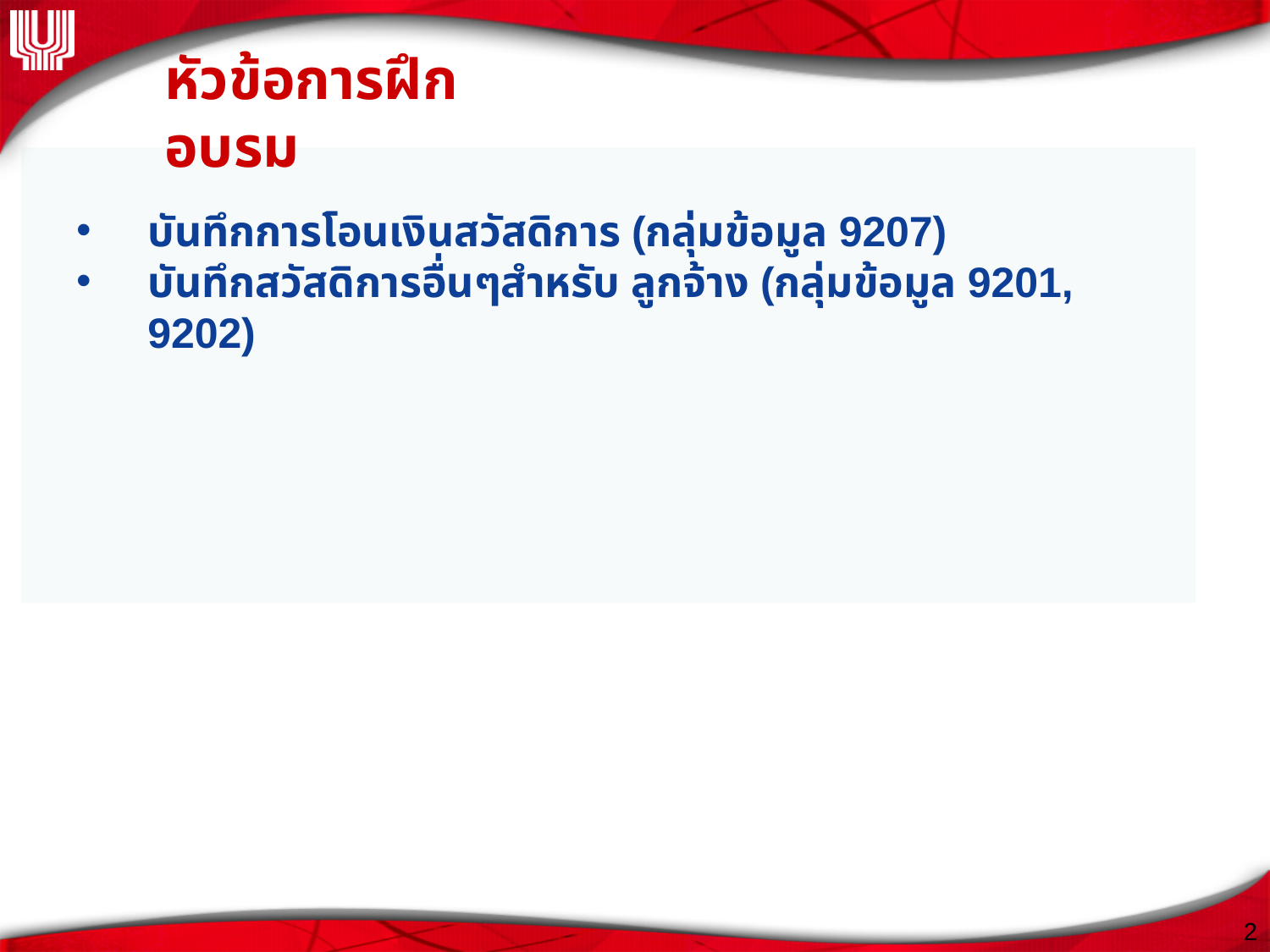

# หัวข้อการฝึกอบรม

บันทึกการโอนเงินสวัสดิการ (กลุ่มข้อมูล 9207)
บันทึกสวัสดิการอื่นๆสำหรับ ลูกจ้าง (กลุ่มข้อมูล 9201, 9202)
2